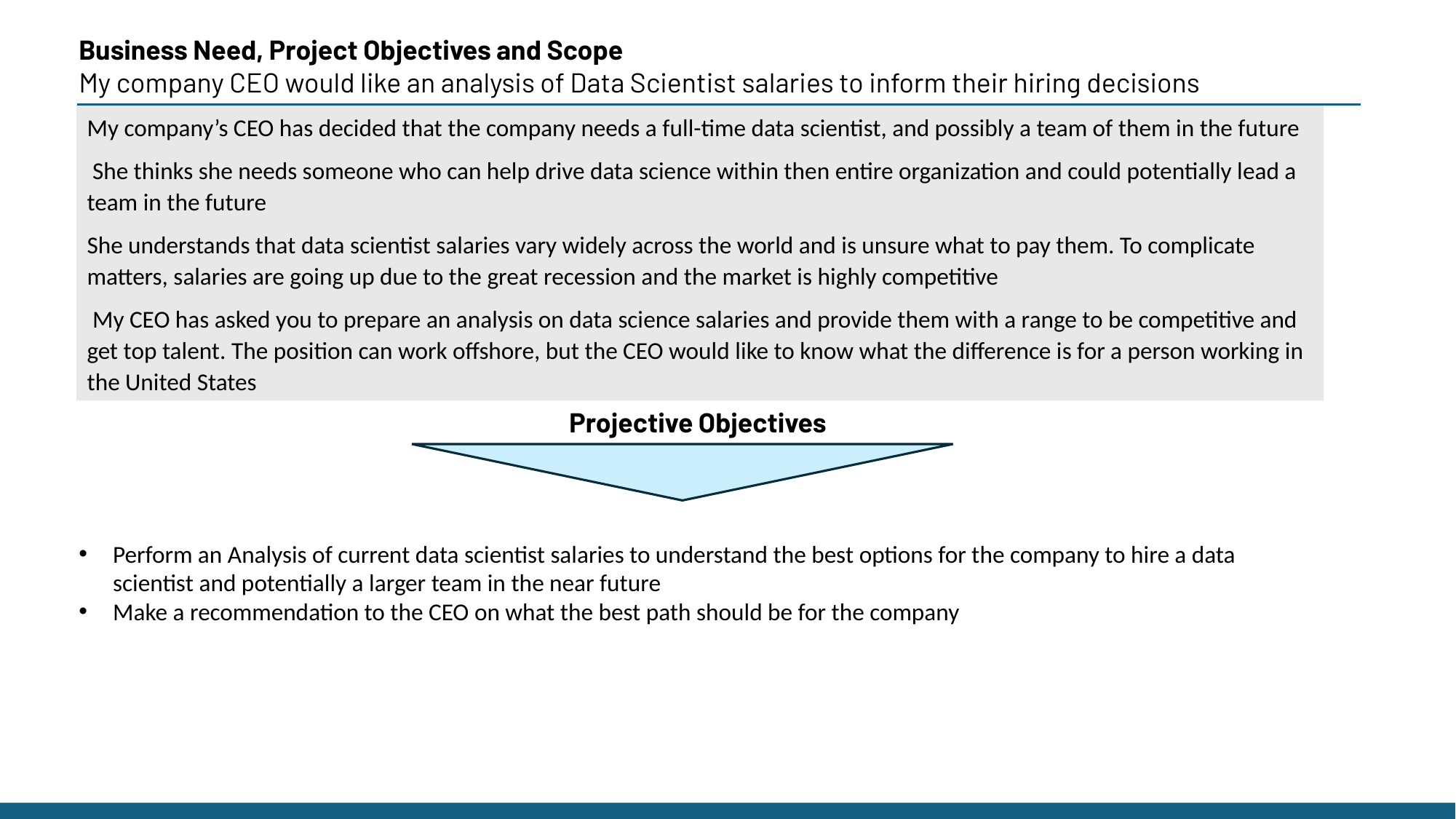

Business Need, Project Objectives and Scope
My company CEO would like an analysis of Data Scientist salaries to inform their hiring decisions
My company’s CEO has decided that the company needs a full-time data scientist, and possibly a team of them in the future
 She thinks she needs someone who can help drive data science within then entire organization and could potentially lead a team in the future
She understands that data scientist salaries vary widely across the world and is unsure what to pay them. To complicate matters, salaries are going up due to the great recession and the market is highly competitive
 My CEO has asked you to prepare an analysis on data science salaries and provide them with a range to be competitive and get top talent. The position can work offshore, but the CEO would like to know what the difference is for a person working in the United States
Projective Objectives

Perform an Analysis of current data scientist salaries to understand the best options for the company to hire a data scientist and potentially a larger team in the near future
Make a recommendation to the CEO on what the best path should be for the company